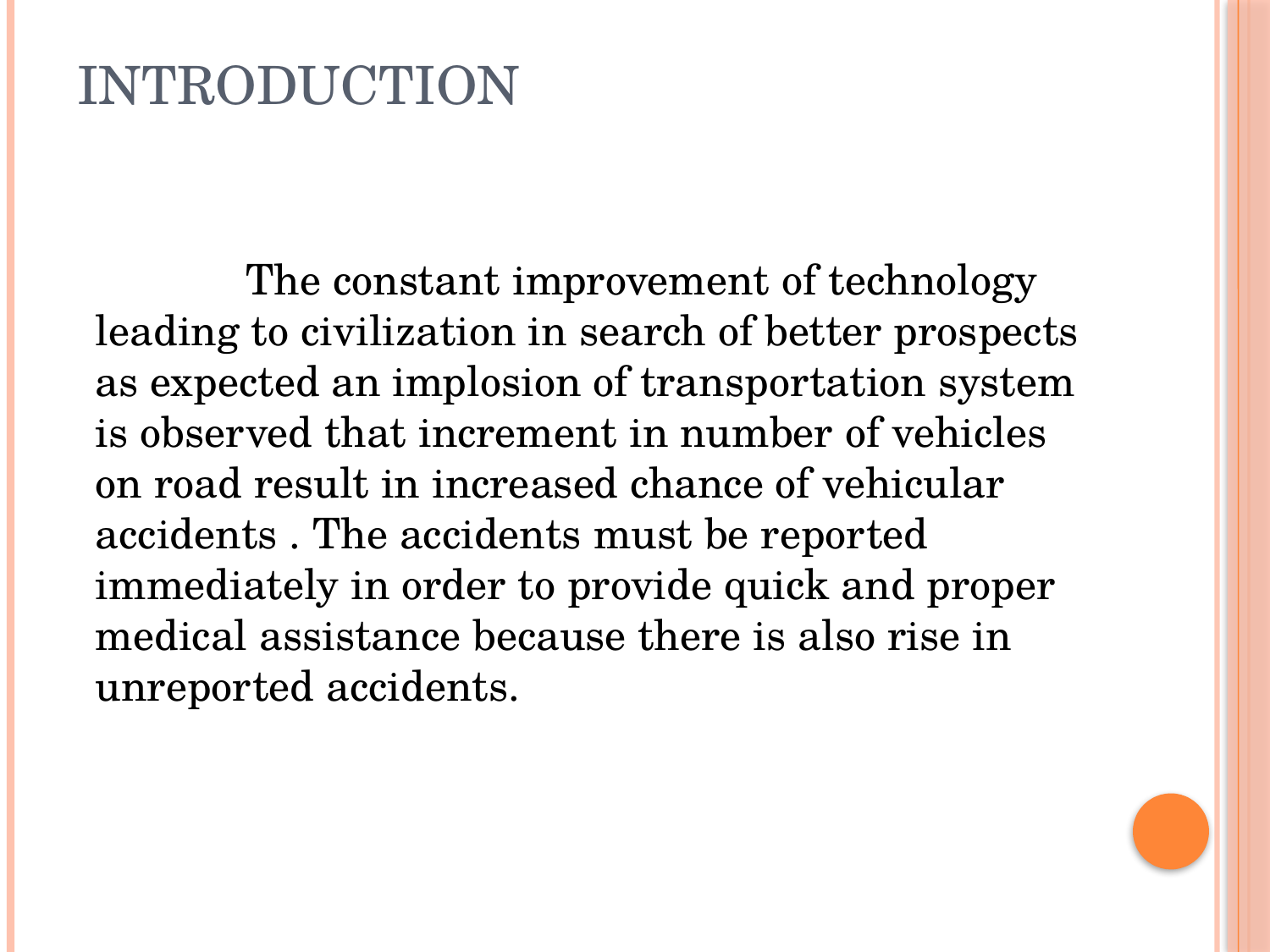

# Introduction
	  The constant improvement of technology leading to civilization in search of better prospects as expected an implosion of transportation system is observed that increment in number of vehicles on road result in increased chance of vehicular accidents . The accidents must be reported immediately in order to provide quick and proper medical assistance because there is also rise in unreported accidents.